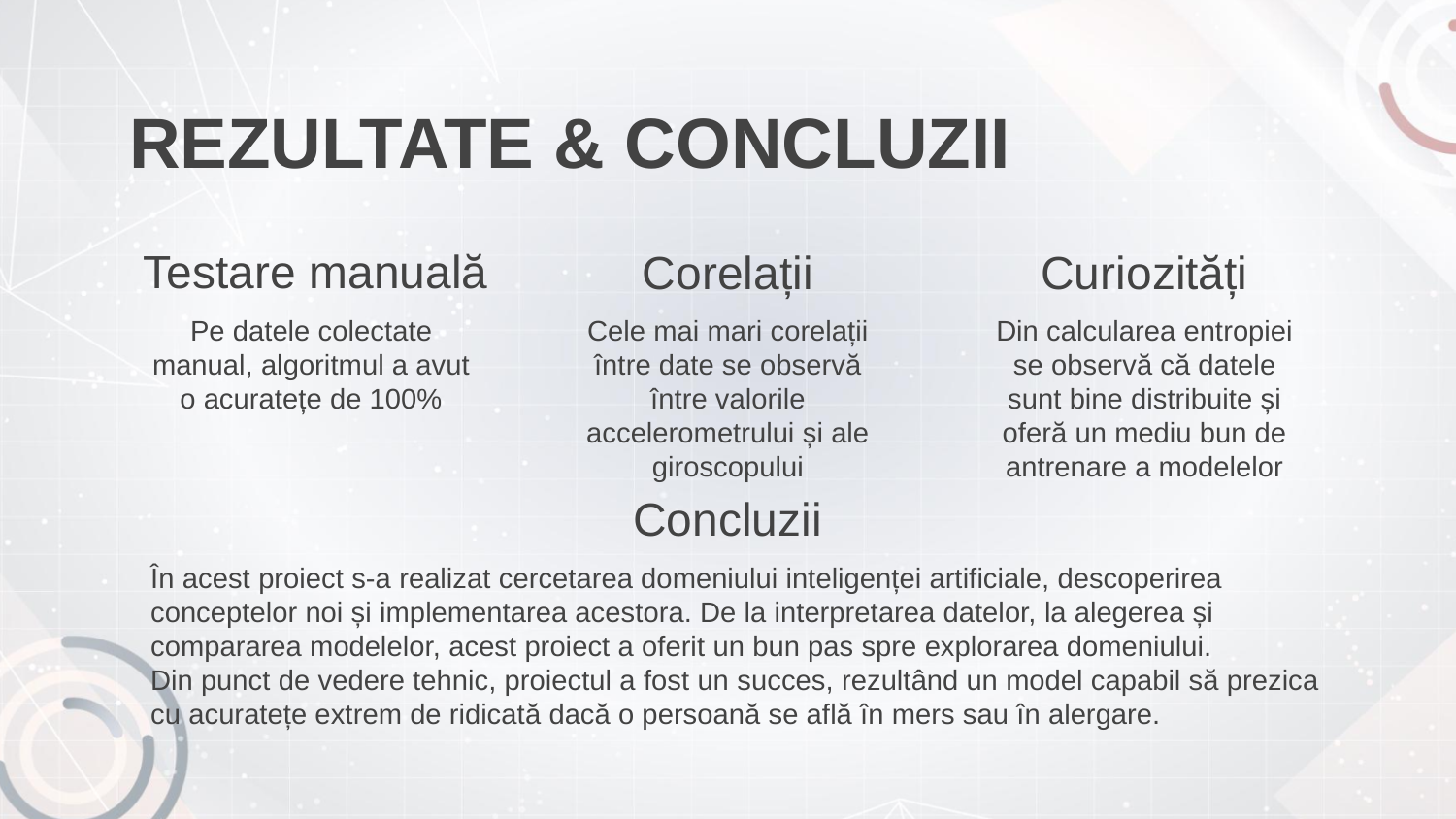

# REZULTATE & CONCLUZII
Testare manuală
Corelații
Curiozități
Pe datele colectate manual, algoritmul a avut o acuratețe de 100%
Cele mai mari corelații între date se observă între valorile accelerometrului și ale giroscopului
Din calcularea entropiei se observă că datele sunt bine distribuite și oferă un mediu bun de antrenare a modelelor
Concluzii
În acest proiect s-a realizat cercetarea domeniului inteligenței artificiale, descoperirea conceptelor noi și implementarea acestora. De la interpretarea datelor, la alegerea și compararea modelelor, acest proiect a oferit un bun pas spre explorarea domeniului.
Din punct de vedere tehnic, proiectul a fost un succes, rezultând un model capabil să prezica cu acuratețe extrem de ridicată dacă o persoană se află în mers sau în alergare.